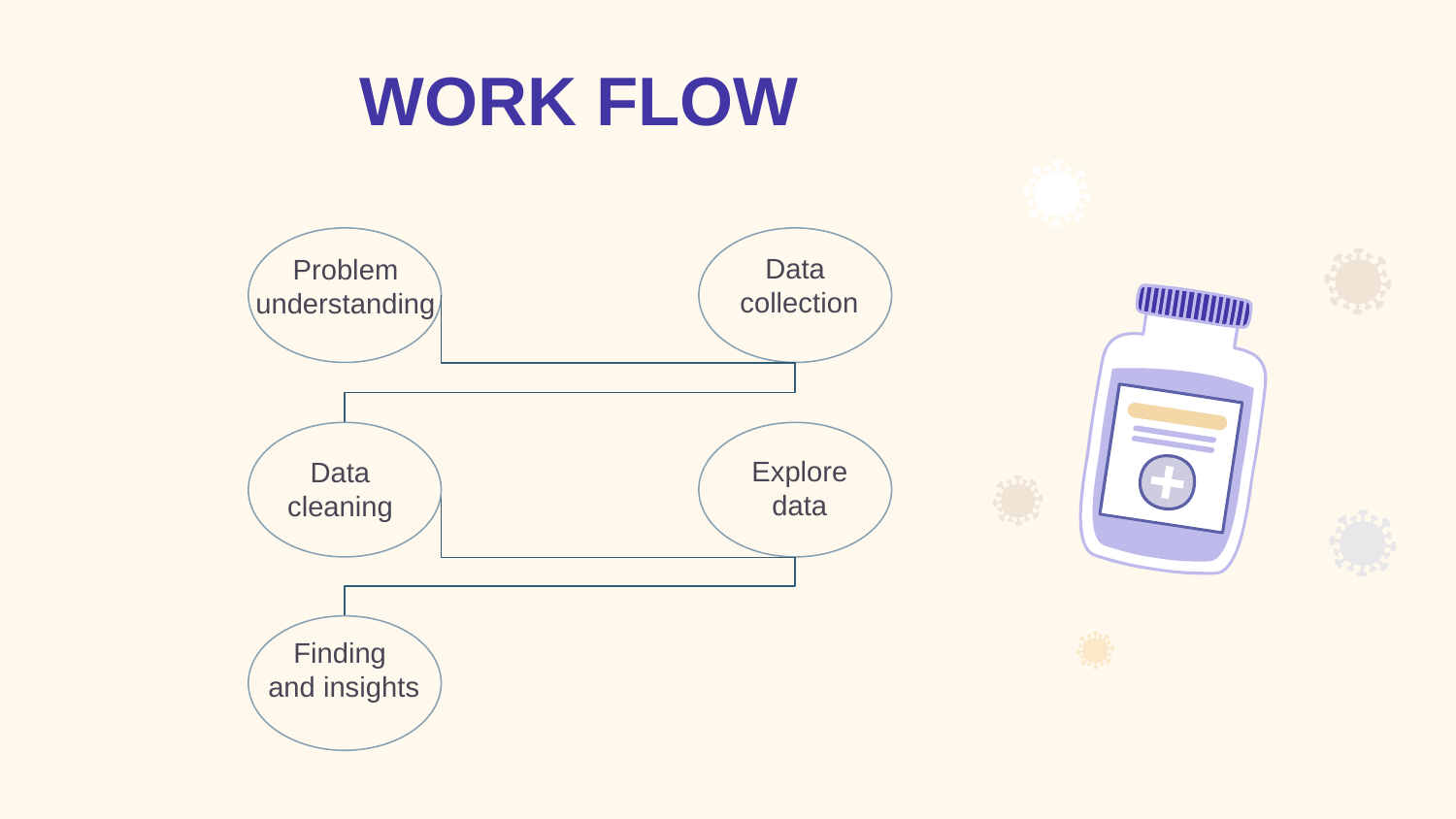

WORK FLOW

Data
 collection
Problem understanding

Explore data

Data
cleaning

Finding
and insights